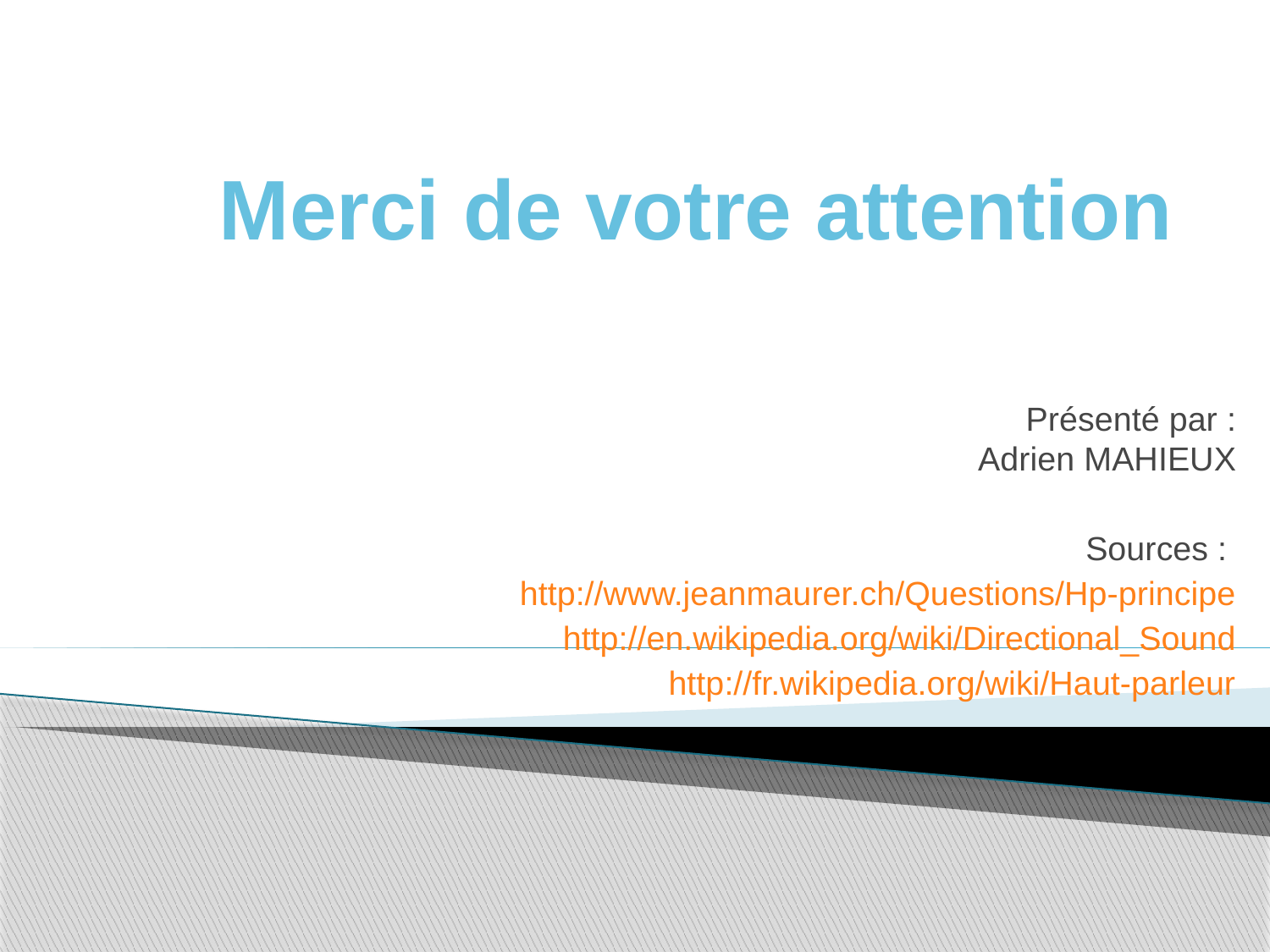

Merci de votre attention
Présenté par :
Adrien MAHIEUX

Sources :
http://www.jeanmaurer.ch/Questions/Hp-principe
http://en.wikipedia.org/wiki/Directional_Sound
http://fr.wikipedia.org/wiki/Haut-parleur